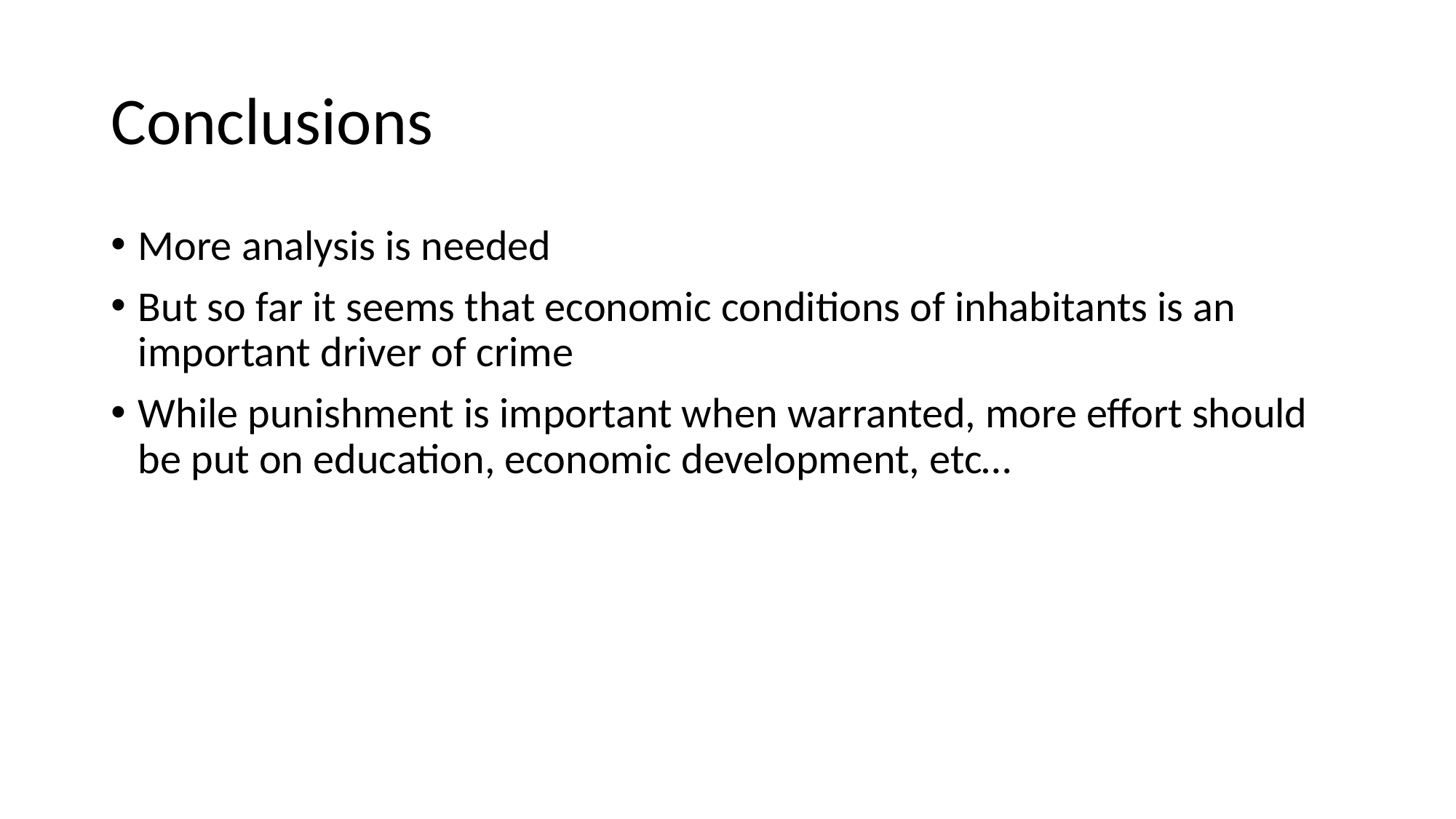

# Conclusions
More analysis is needed
But so far it seems that economic conditions of inhabitants is an important driver of crime
While punishment is important when warranted, more effort should be put on education, economic development, etc…